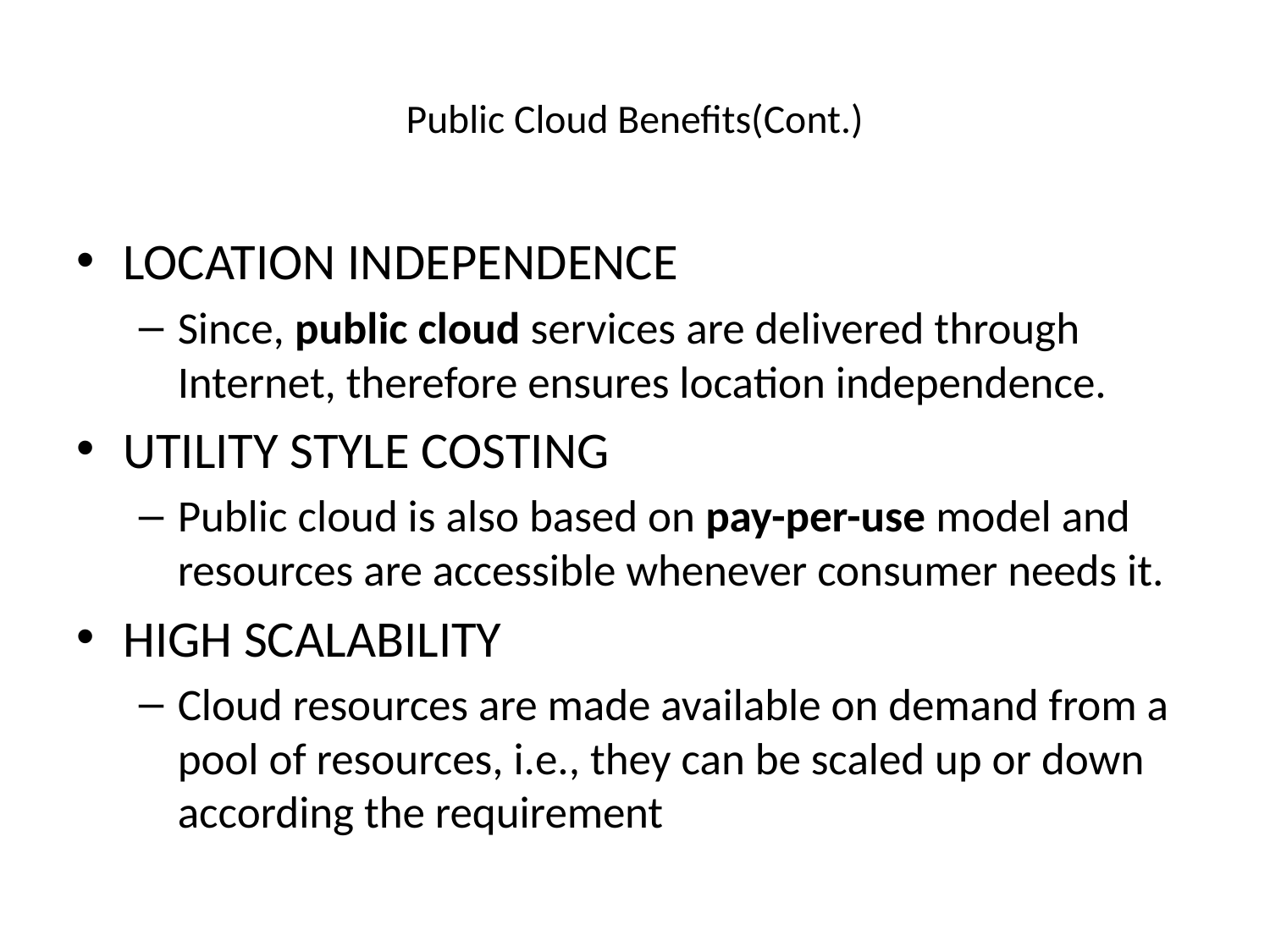

# Public Cloud Benefits(Cont.)
LOCATION INDEPENDENCE
Since, public cloud services are delivered through Internet, therefore ensures location independence.
UTILITY STYLE COSTING
Public cloud is also based on pay-per-use model and resources are accessible whenever consumer needs it.
HIGH SCALABILITY
Cloud resources are made available on demand from a pool of resources, i.e., they can be scaled up or down according the requirement